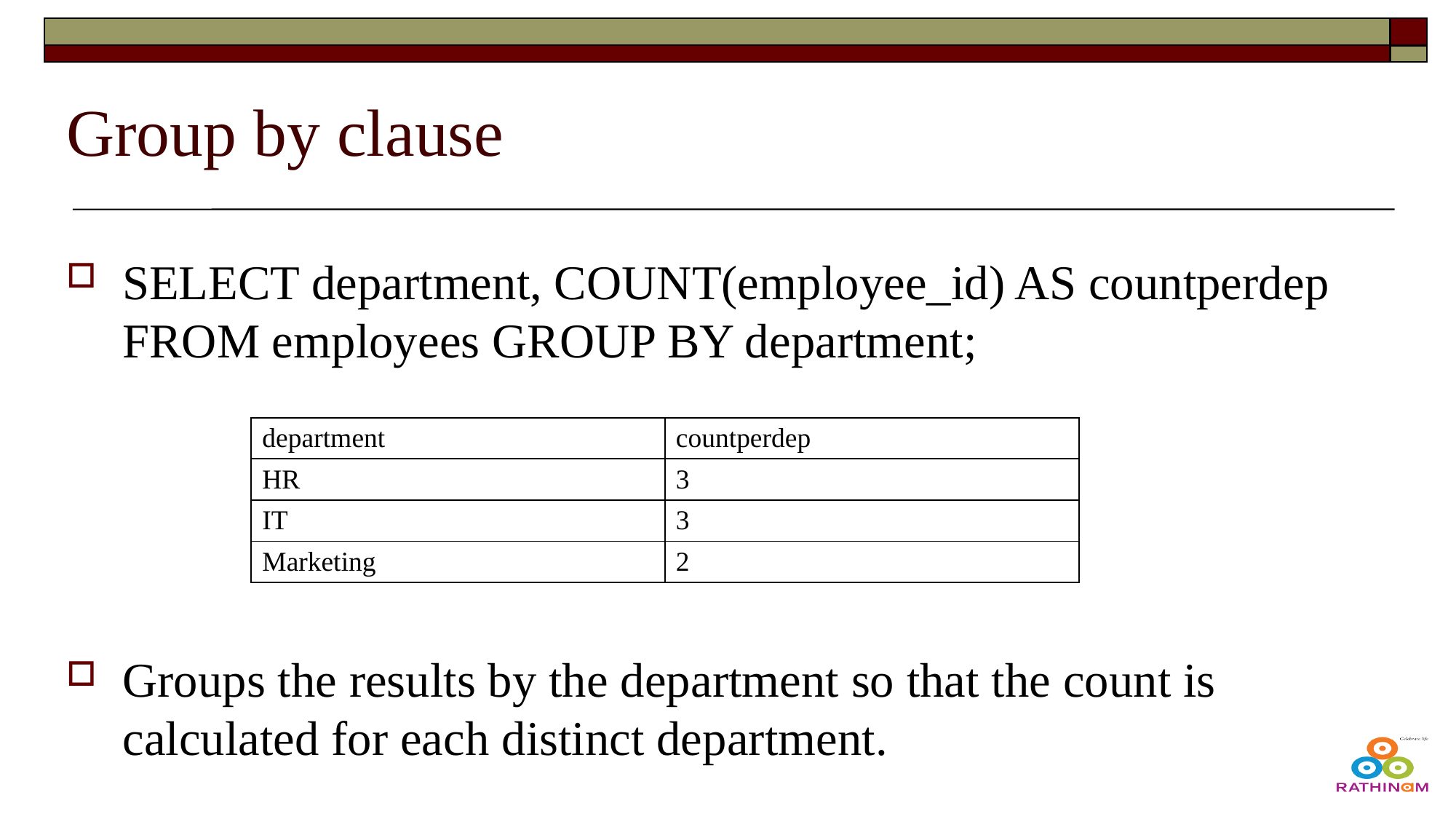

# Group by clause
SELECT department, COUNT(employee_id) AS countperdep FROM employees GROUP BY department;

Groups the results by the department so that the count is calculated for each distinct department.

| department | countperdep |
| --- | --- |
| HR | 3 |
| IT | 3 |
| Marketing | 2 |